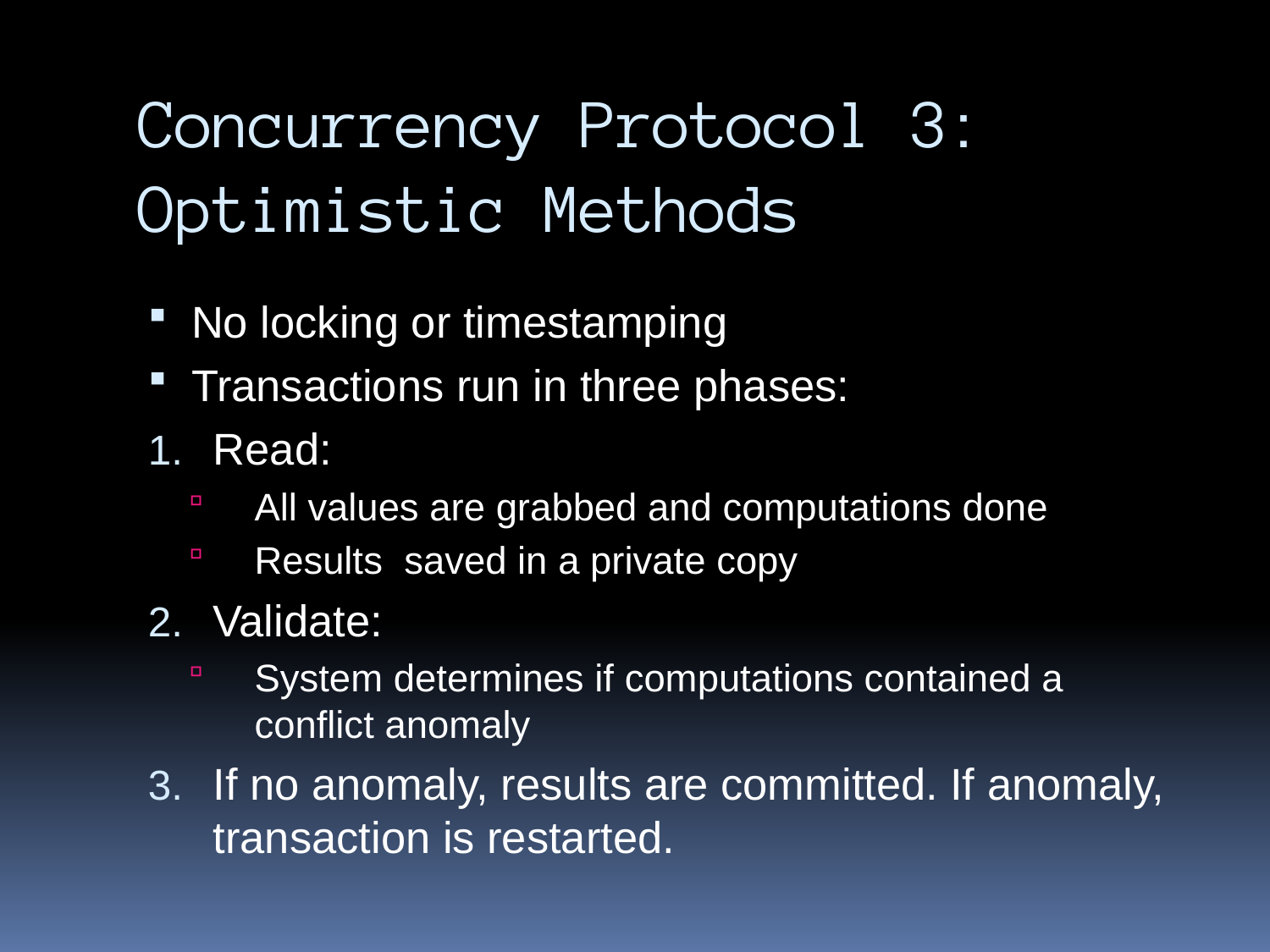

# Concurrency Protocol 3: Optimistic Methods
No locking or timestamping
Transactions run in three phases:
Read:
All values are grabbed and computations done
Results  saved in a private copy
Validate:
System determines if computations contained a conflict anomaly
If no anomaly, results are committed. If anomaly, transaction is restarted.